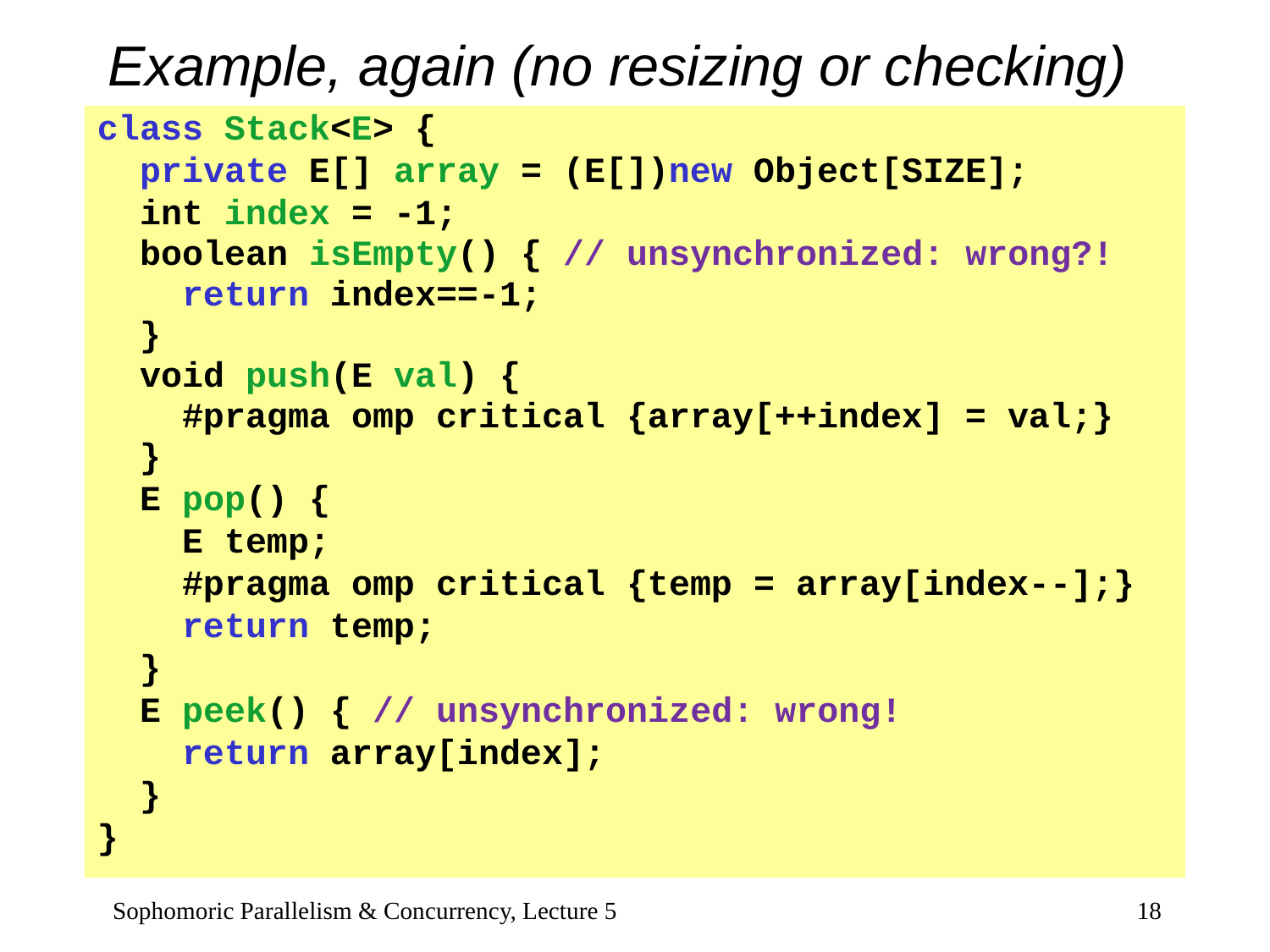

# Example, again (no resizing or checking)
class Stack<E> {
  private E[] array = (E[])new Object[SIZE];
  int index = -1;
  boolean isEmpty() { // unsynchronized: wrong?!
    return index==-1;
  }
  void push(E val) {
    #pragma omp critical {array[++index] = val;}
  }
  E pop() {
    E temp;
    #pragma omp critical {temp = array[index--];}
    return temp;
  }
  E peek() { // unsynchronized: wrong!
    return array[index];
  }
}
Sophomoric Parallelism & Concurrency, Lecture 5
18